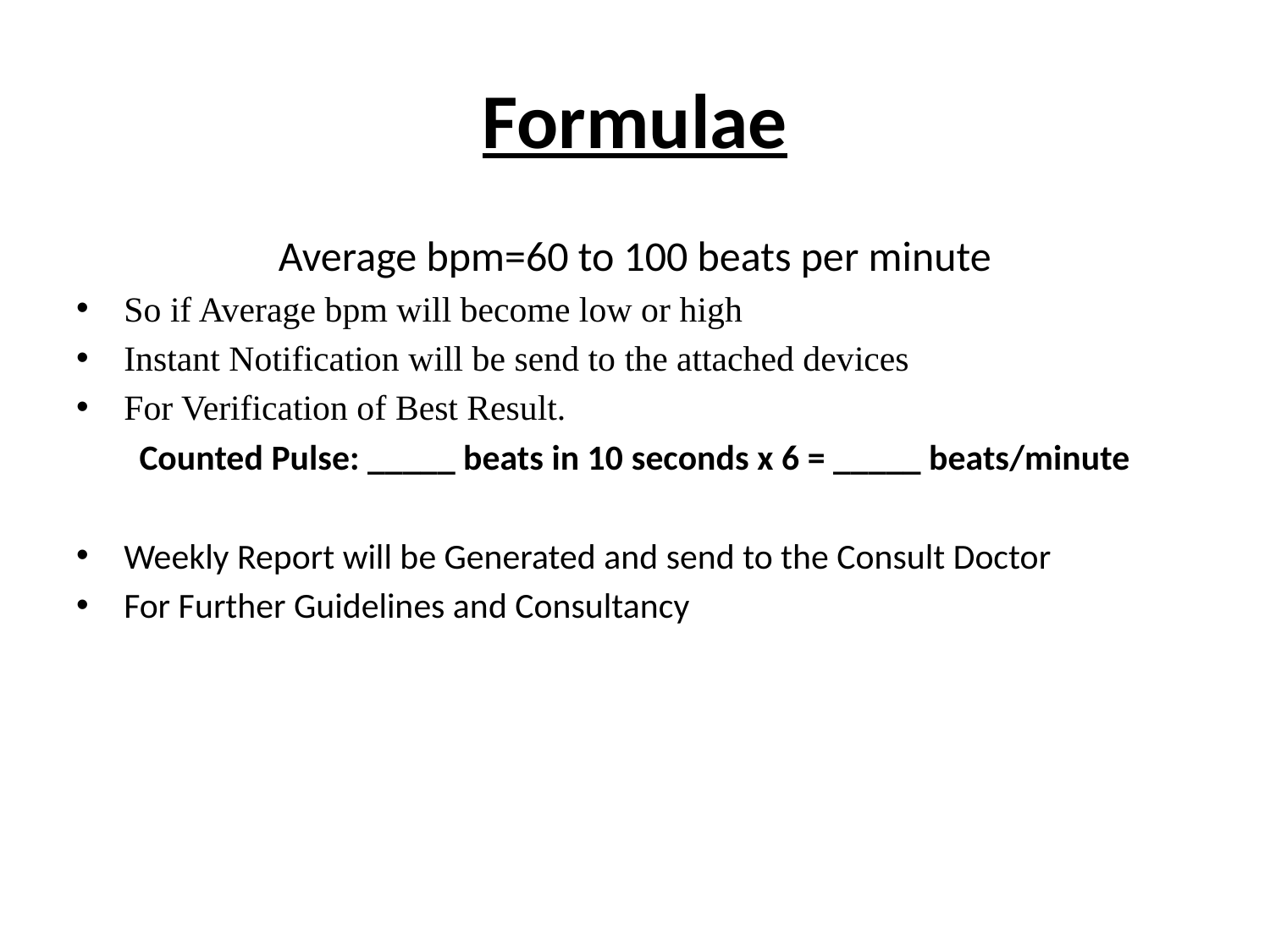

# Formulae
Average bpm=60 to 100 beats per minute
So if Average bpm will become low or high
Instant Notification will be send to the attached devices
For Verification of Best Result.
Counted Pulse: _____ beats in 10 seconds x 6 = _____ beats/minute

Weekly Report will be Generated and send to the Consult Doctor
For Further Guidelines and Consultancy